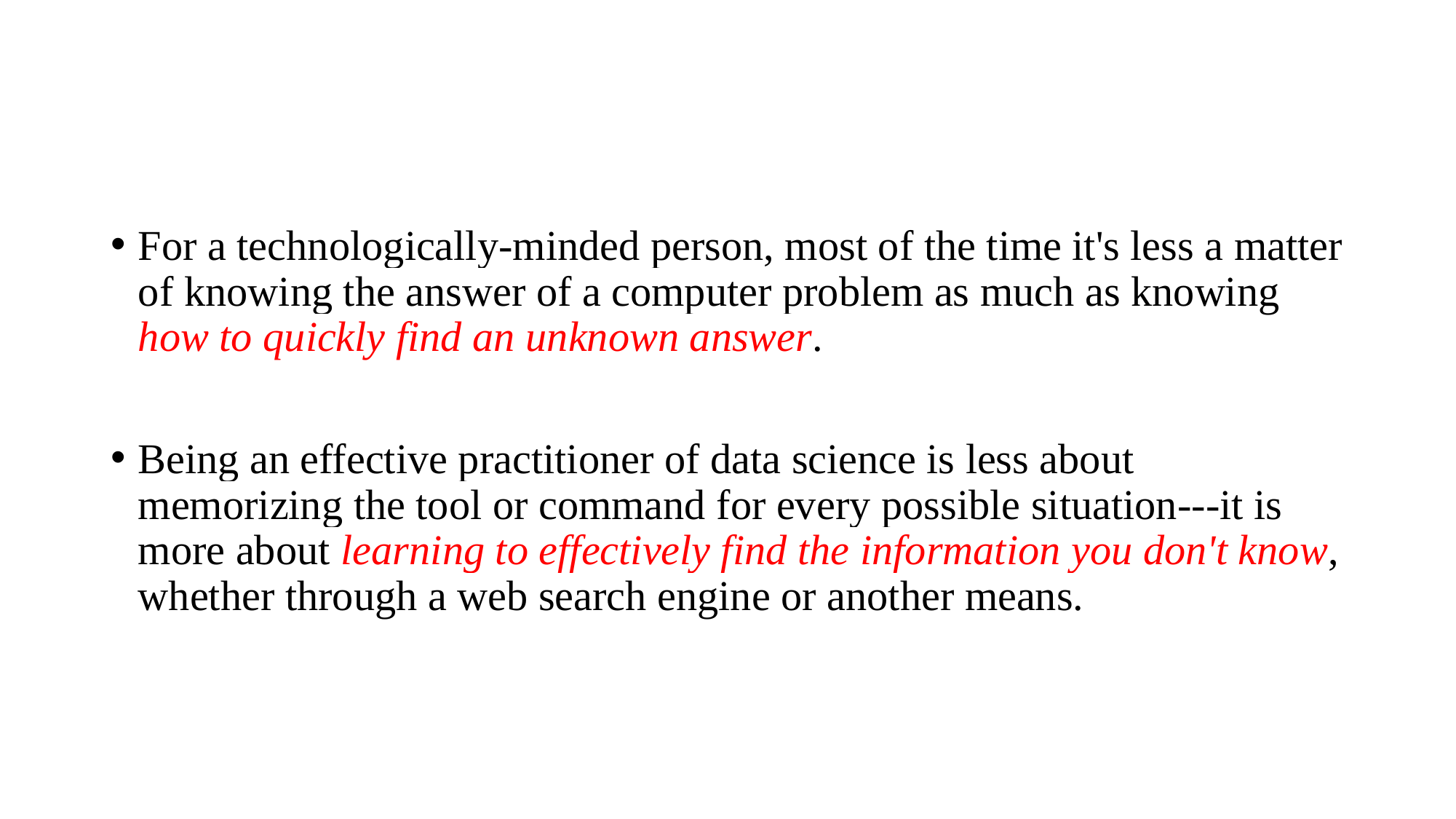

#
For a technologically-minded person, most of the time it's less a matter of knowing the answer of a computer problem as much as knowing how to quickly find an unknown answer.

Being an effective practitioner of data science is less about memorizing the tool or command for every possible situation---it is more about learning to effectively find the information you don't know, whether through a web search engine or another means.